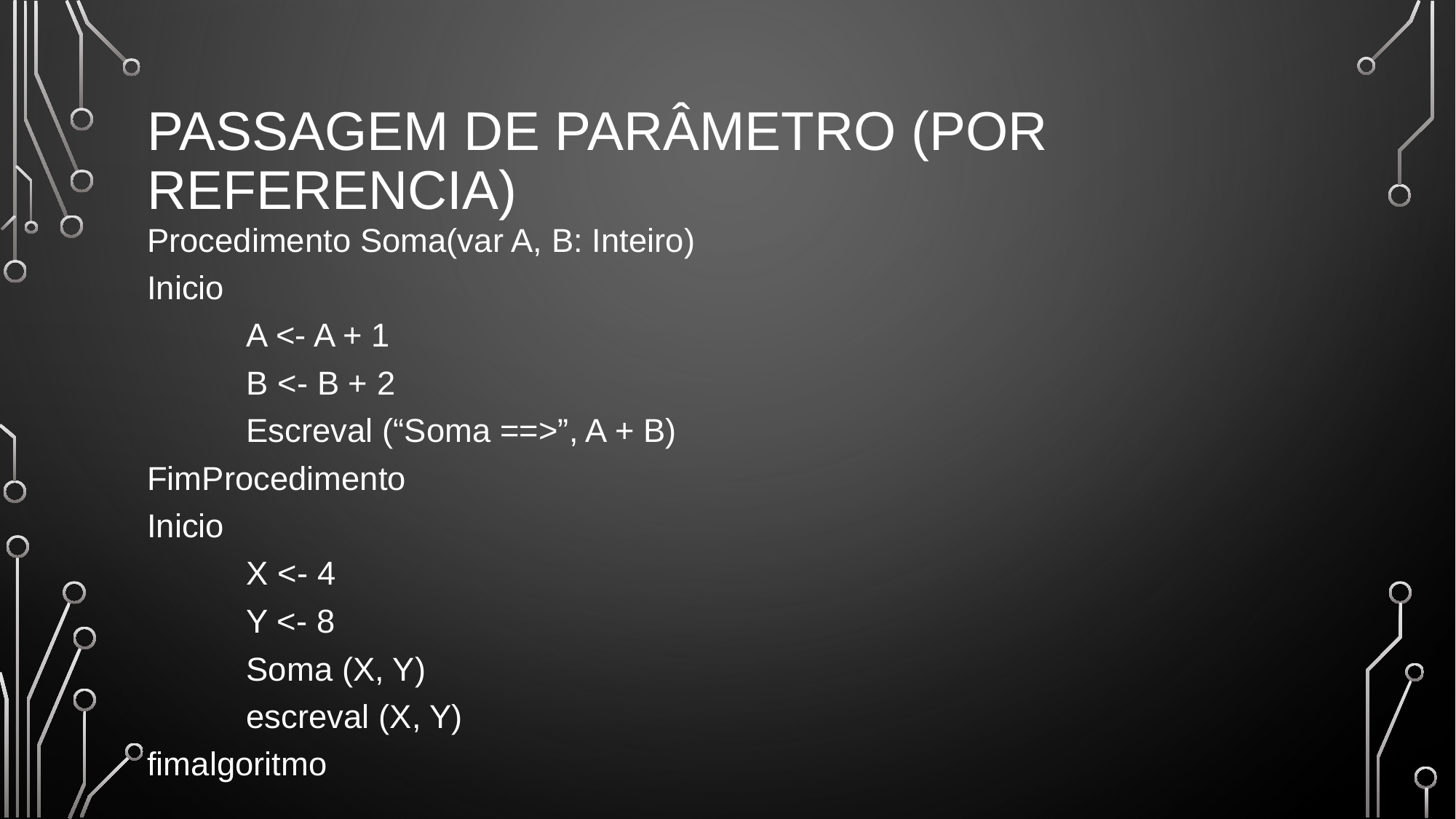

# Passagem de parâmetro (por Referencia)
Procedimento Soma(var A, B: Inteiro)
Inicio
	A <- A + 1
	B <- B + 2
	Escreval (“Soma ==>”, A + B)
FimProcedimento
Inicio
	X <- 4
	Y <- 8
	Soma (X, Y)
	escreval (X, Y)
fimalgoritmo